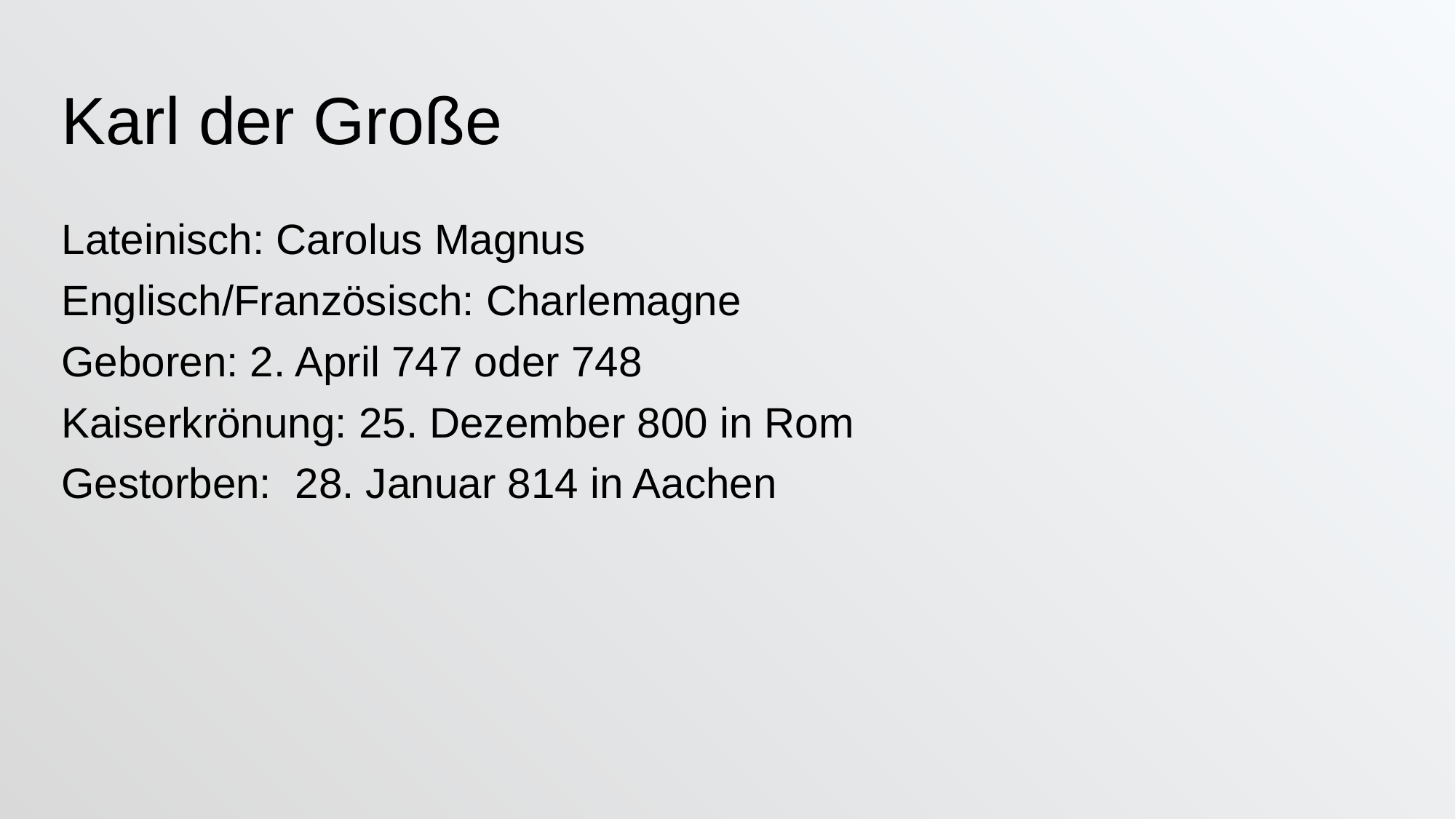

# Karl der Große
Lateinisch: Carolus Magnus
Englisch/Französisch: Charlemagne
Geboren: 2. April 747 oder 748
Kaiserkrönung: 25. Dezember 800 in Rom
Gestorben:  28. Januar 814 in Aachen